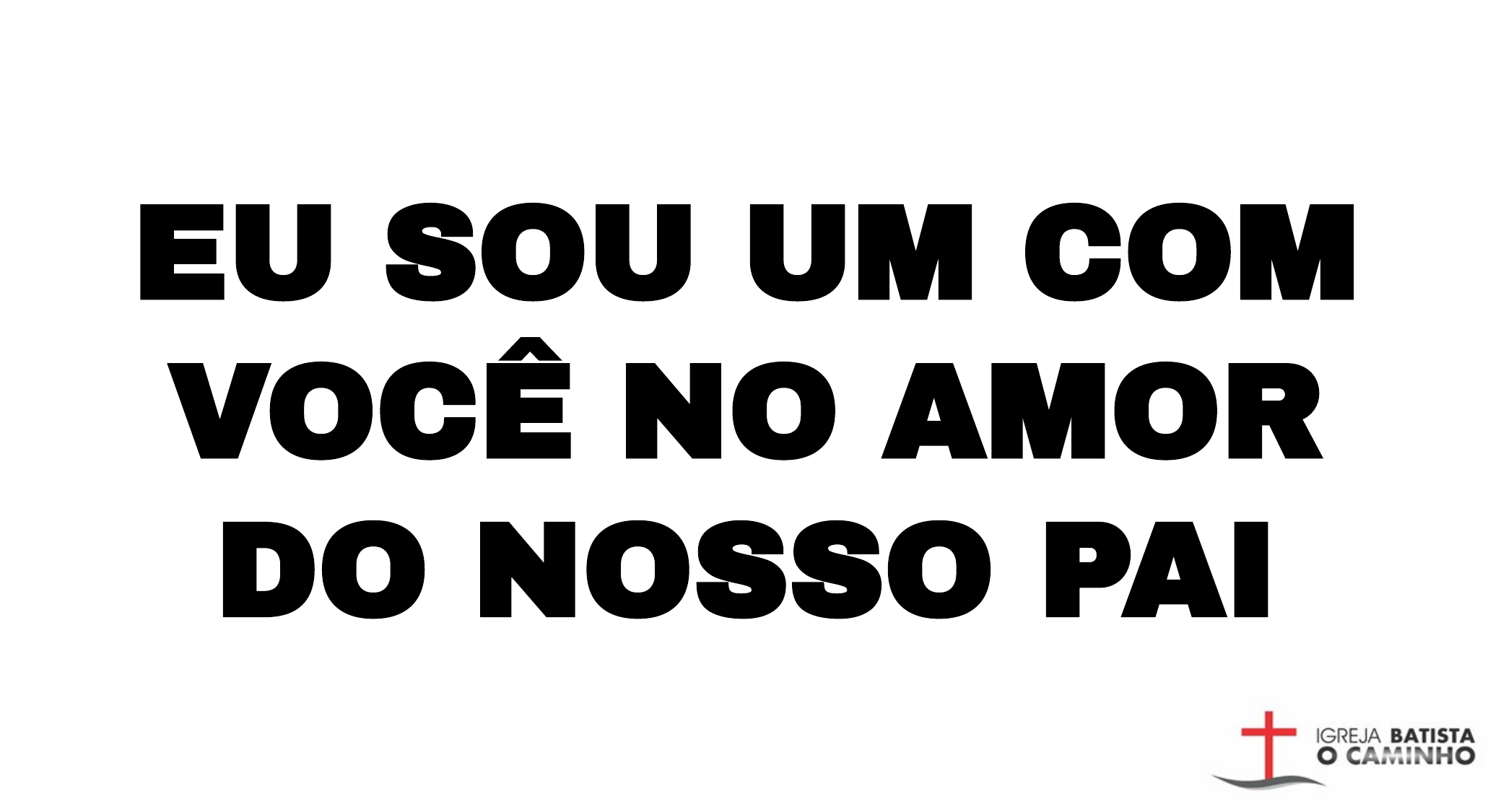

EU SOU UM COM VOCÊ NO AMOR DO NOSSO PAI